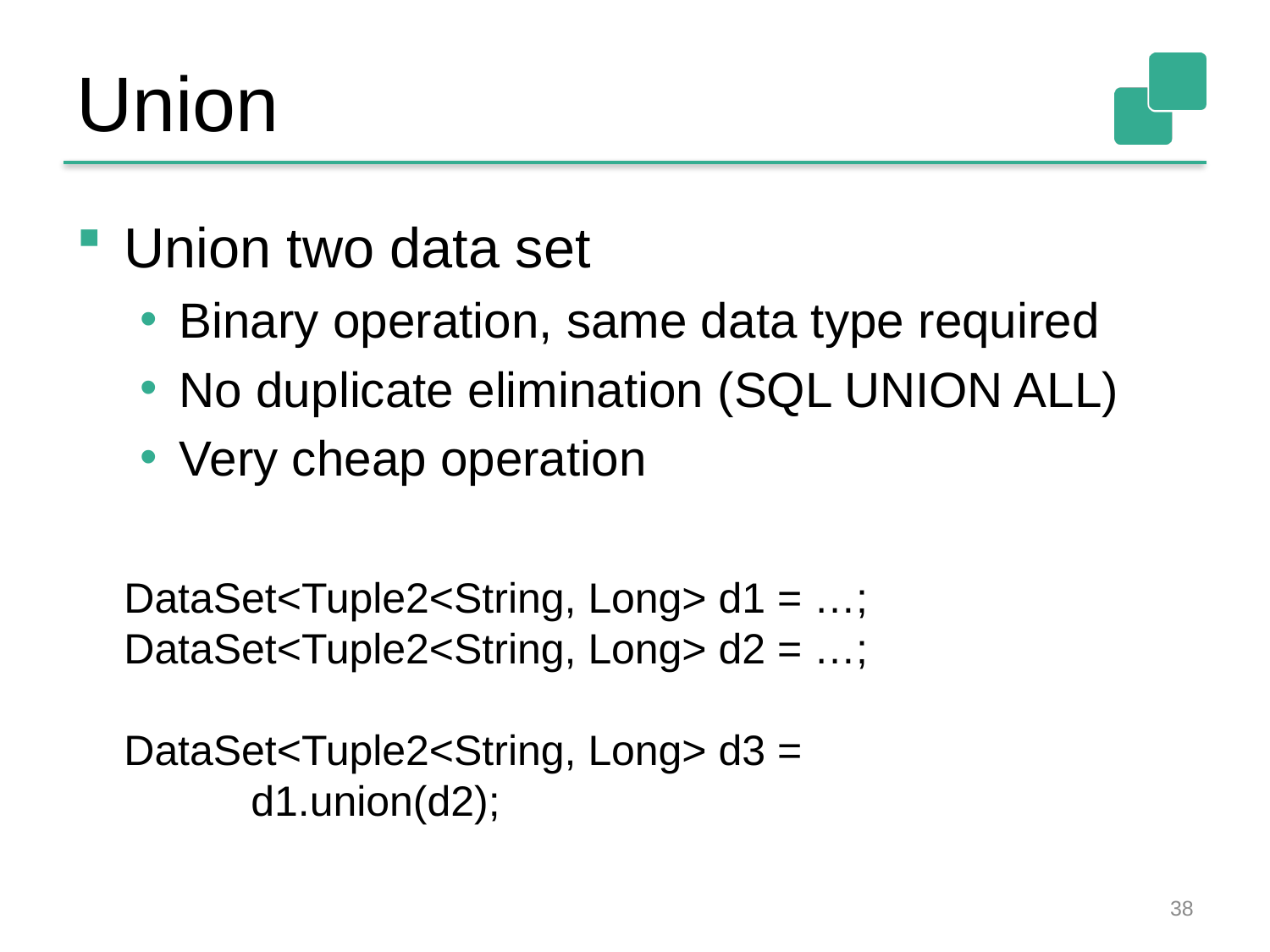

# Union
Union two data set
Binary operation, same data type required
No duplicate elimination (SQL UNION ALL)
Very cheap operation

DataSet<Tuple2<String, Long> d1 = …;
DataSet<Tuple2<String, Long> d2 = …;

DataSet<Tuple2<String, Long> d3 =
	d1.union(d2);
38